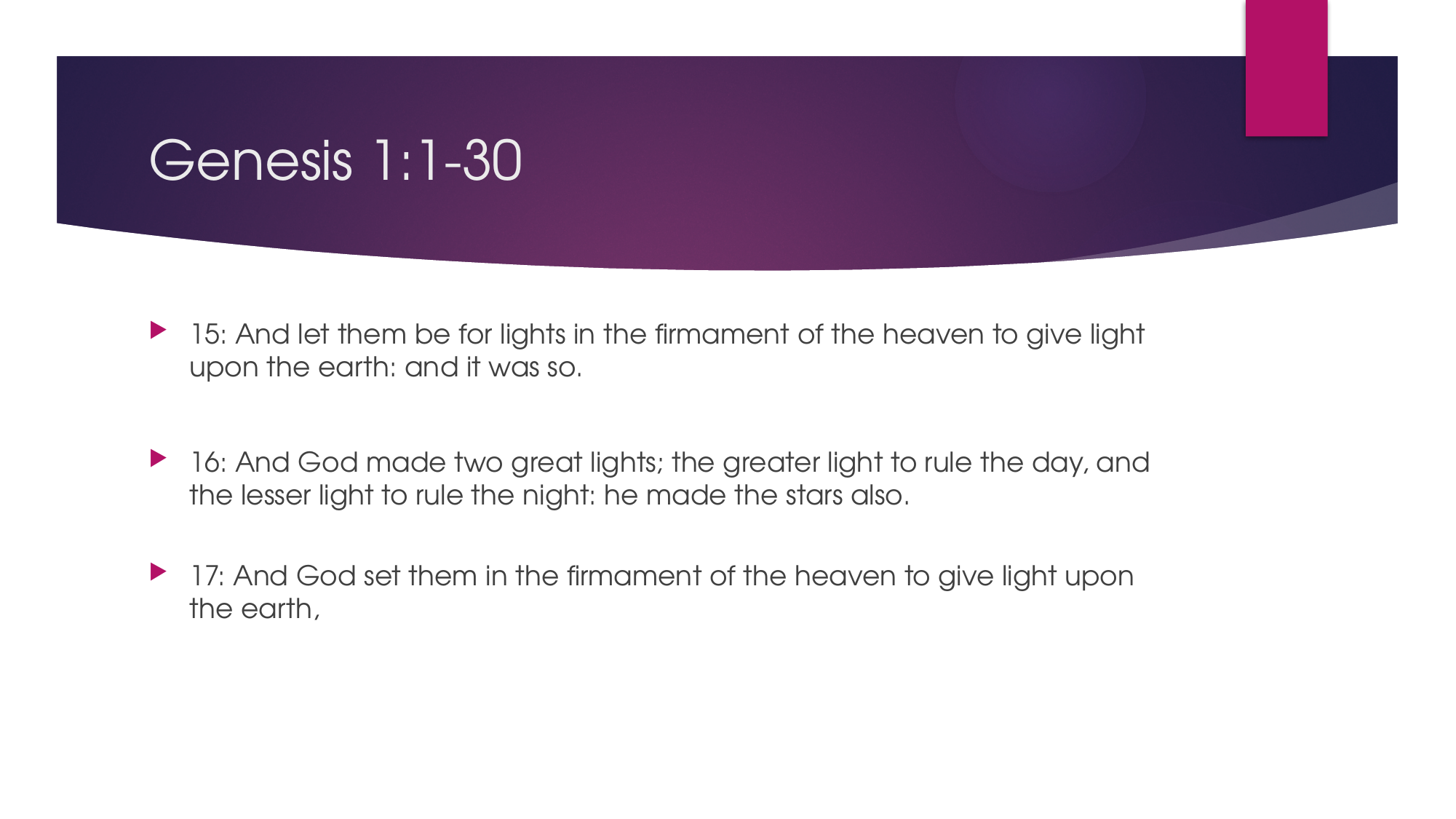

# Genesis 1:1-30
15: And let them be for lights in the firmament of the heaven to give light upon the earth: and it was so.

16: And God made two great lights; the greater light to rule the day, and the lesser light to rule the night: he made the stars also.
17: And God set them in the firmament of the heaven to give light upon the earth,